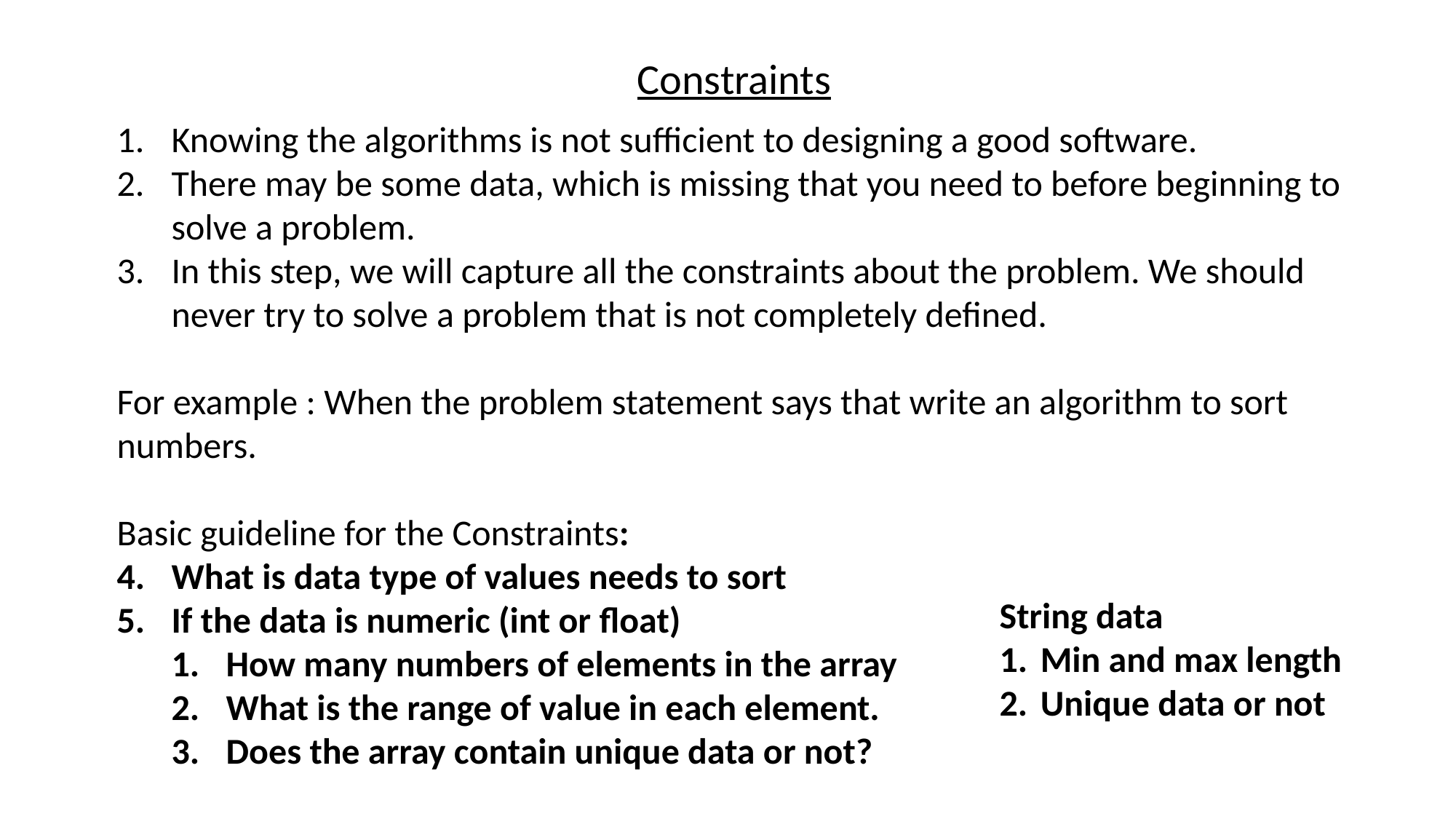

Constraints
Knowing the algorithms is not sufficient to designing a good software.
There may be some data, which is missing that you need to before beginning to solve a problem.
In this step, we will capture all the constraints about the problem. We should never try to solve a problem that is not completely defined.

For example : When the problem statement says that write an algorithm to sort numbers.

Basic guideline for the Constraints:
What is data type of values needs to sort
If the data is numeric (int or float)
How many numbers of elements in the array
What is the range of value in each element.
Does the array contain unique data or not?
String data
Min and max length
Unique data or not